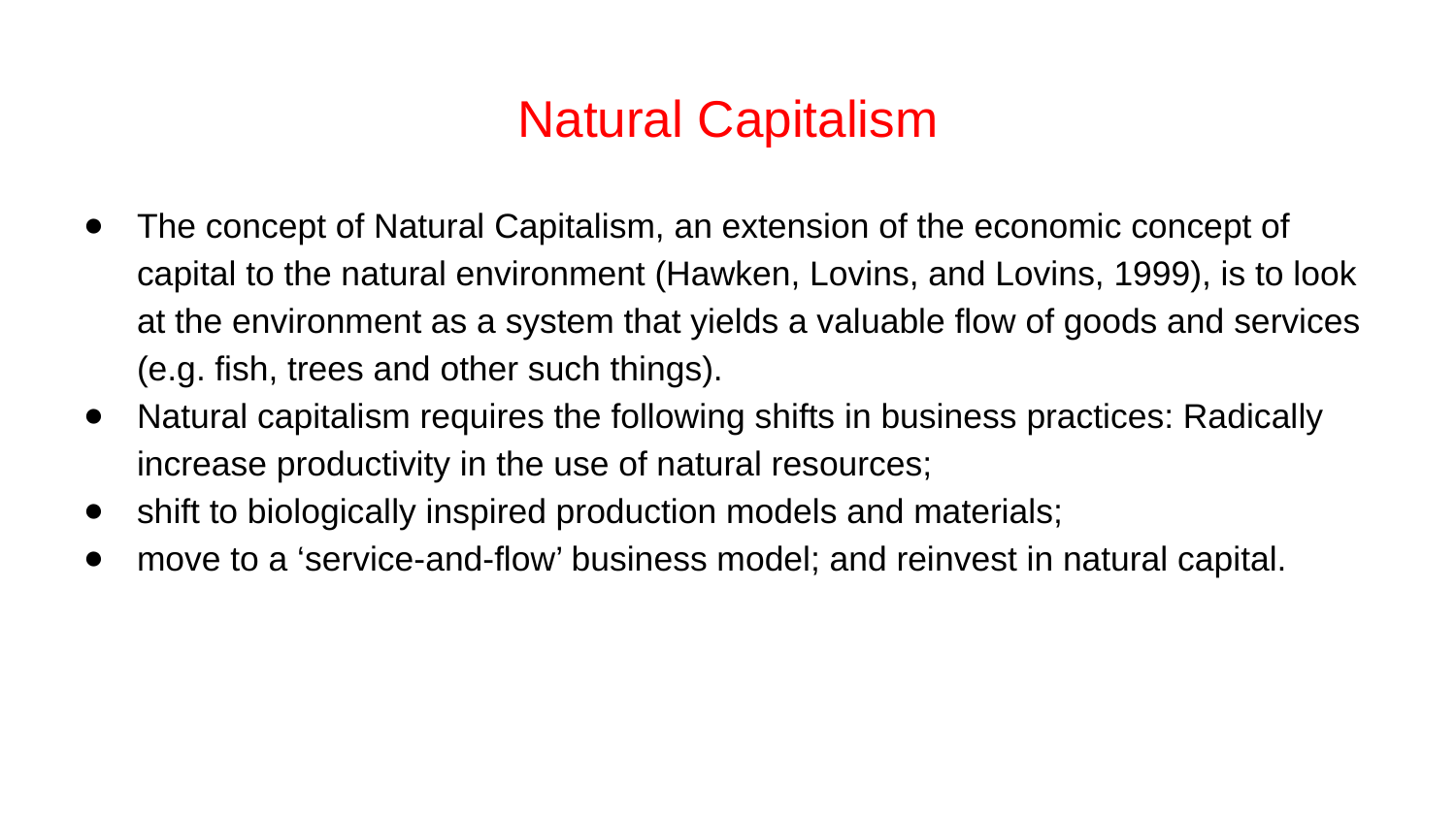

# Natural Capitalism
The concept of Natural Capitalism, an extension of the economic concept of capital to the natural environment (Hawken, Lovins, and Lovins, 1999), is to look at the environment as a system that yields a valuable flow of goods and services (e.g. fish, trees and other such things).
Natural capitalism requires the following shifts in business practices: Radically increase productivity in the use of natural resources;
shift to biologically inspired production models and materials;
move to a ‘service-and-flow’ business model; and reinvest in natural capital.